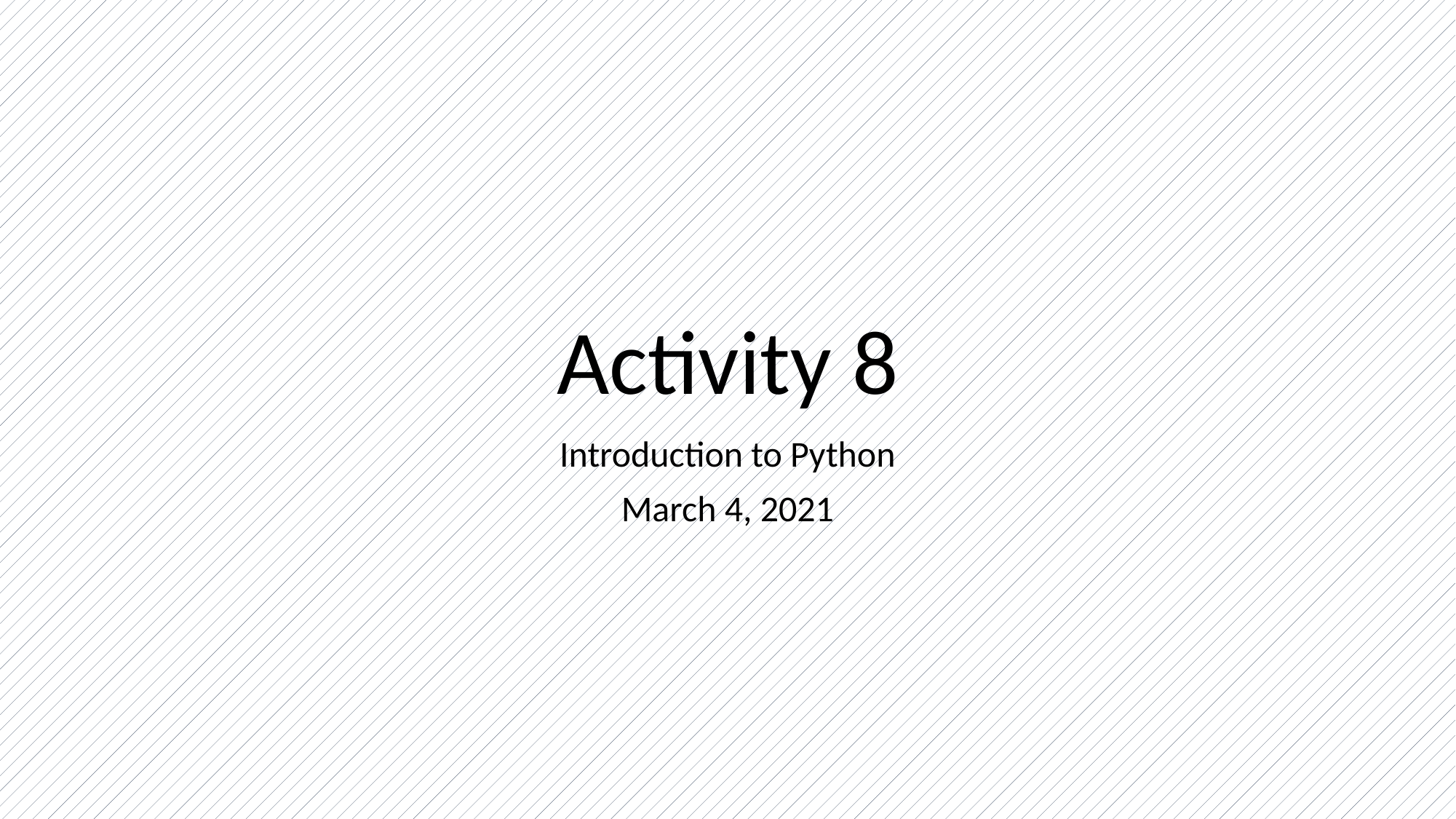

# Activity 8
Introduction to Python
March 4, 2021